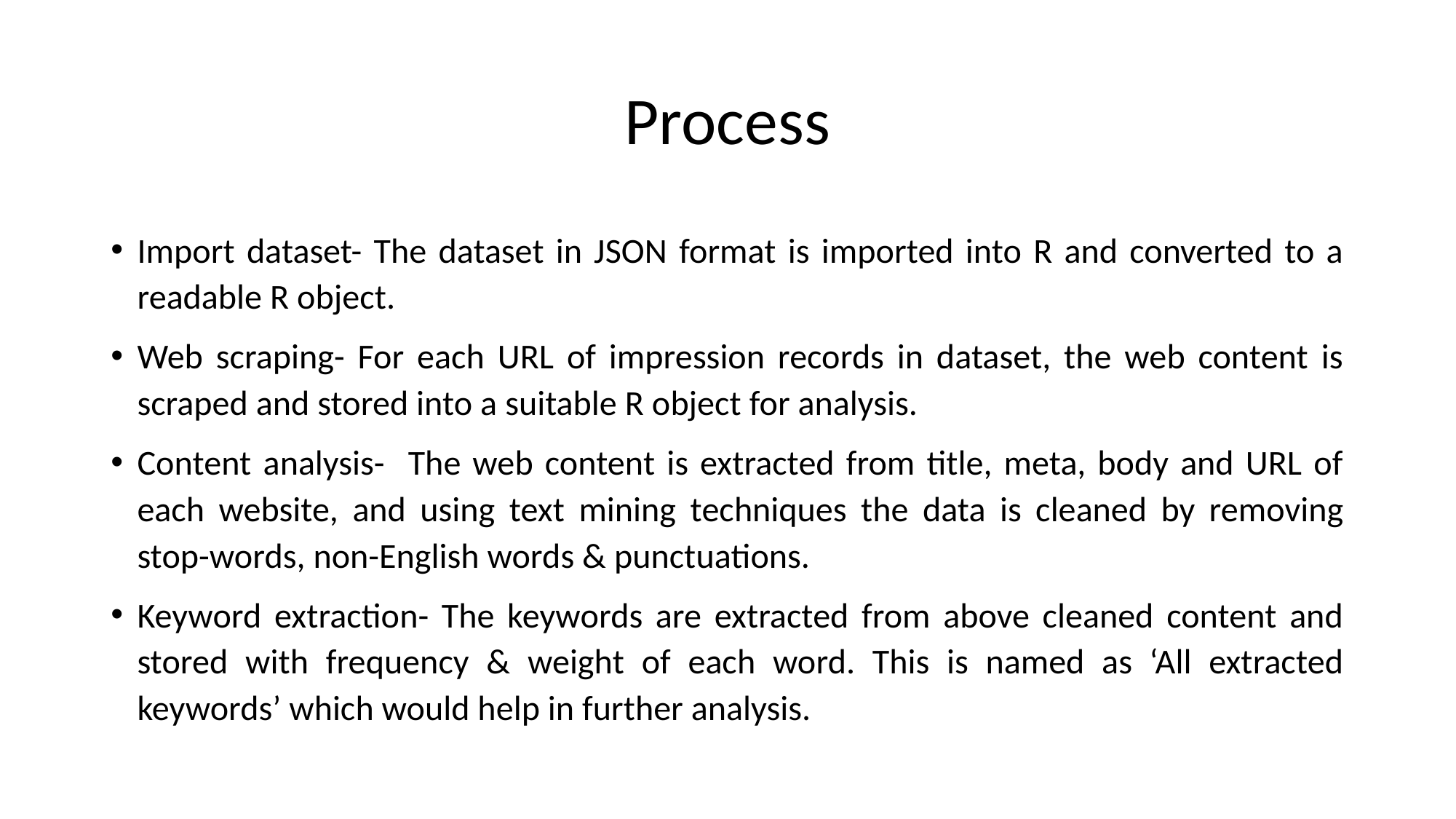

# Process
Import dataset- The dataset in JSON format is imported into R and converted to a readable R object.
Web scraping- For each URL of impression records in dataset, the web content is scraped and stored into a suitable R object for analysis.
Content analysis-  The web content is extracted from title, meta, body and URL of each website, and using text mining techniques the data is cleaned by removing stop-words, non-English words & punctuations.
Keyword extraction- The keywords are extracted from above cleaned content and stored with frequency & weight of each word. This is named as ‘All extracted keywords’ which would help in further analysis.